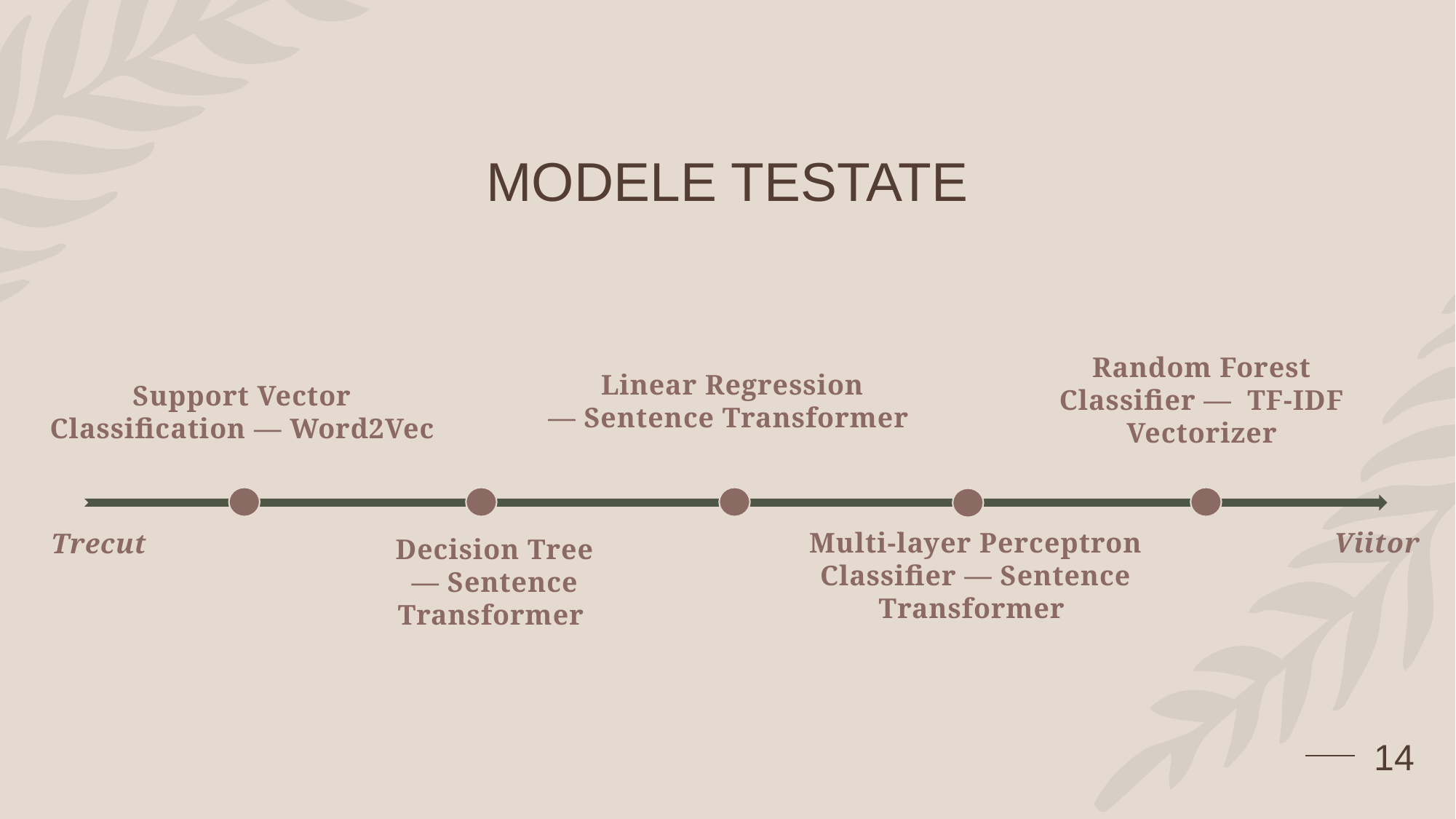

# MODELE TESTATE

Linear Regression — Sentence Transformer
Random Forest Classifier —  TF-IDF Vectorizer
Support Vector Classification — Word2Vec

Multi-layer Perceptron Classifier — Sentence Transformer
Decision Tree — Sentence Transformer
Viitor
Trecut
14